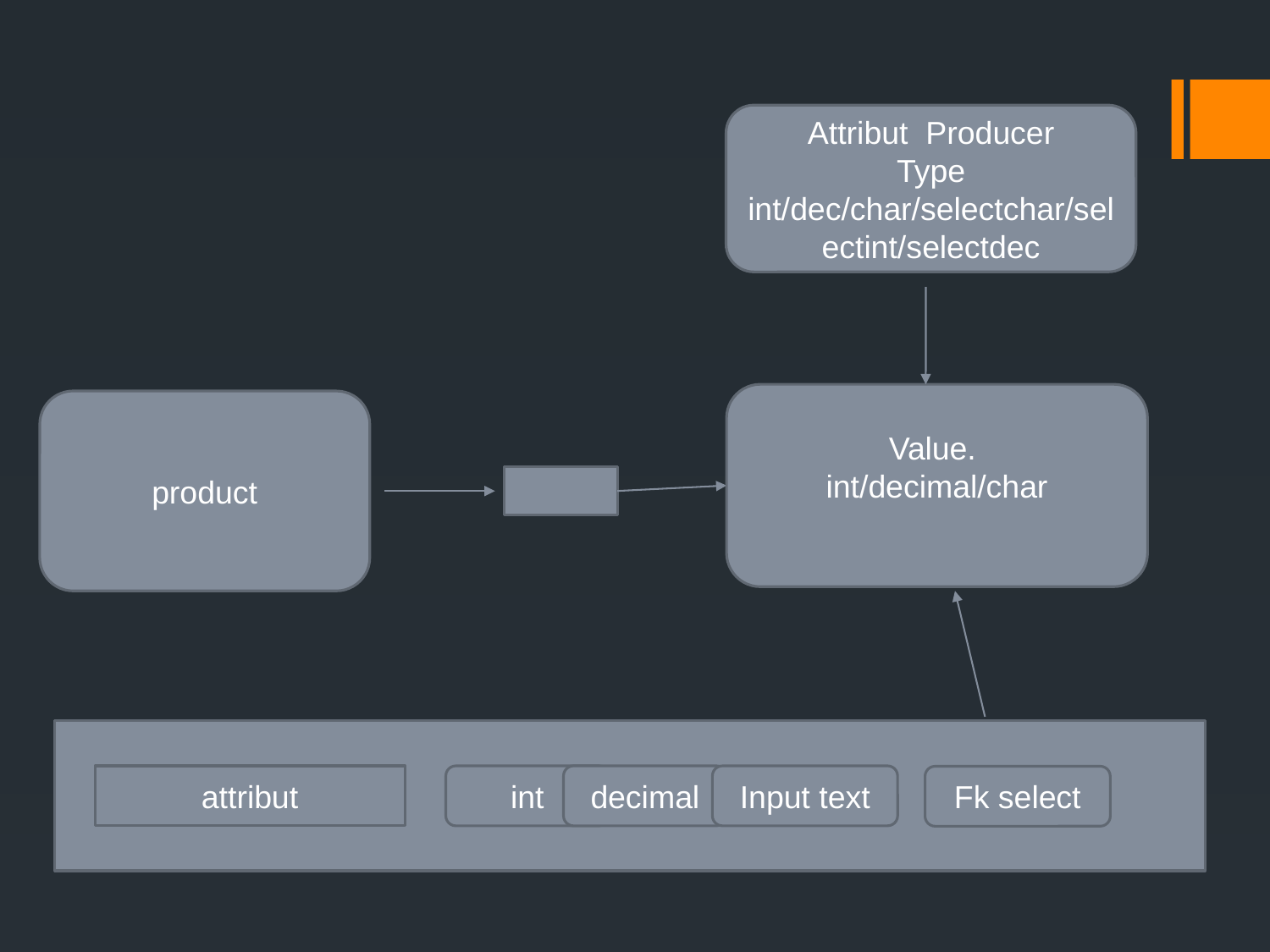

Attribut  Producer
Type int/dec/char/selectchar/selectint/selectdec
Value.
int/decimal/char

product

attribut
int
decimal
Input text
Fk select